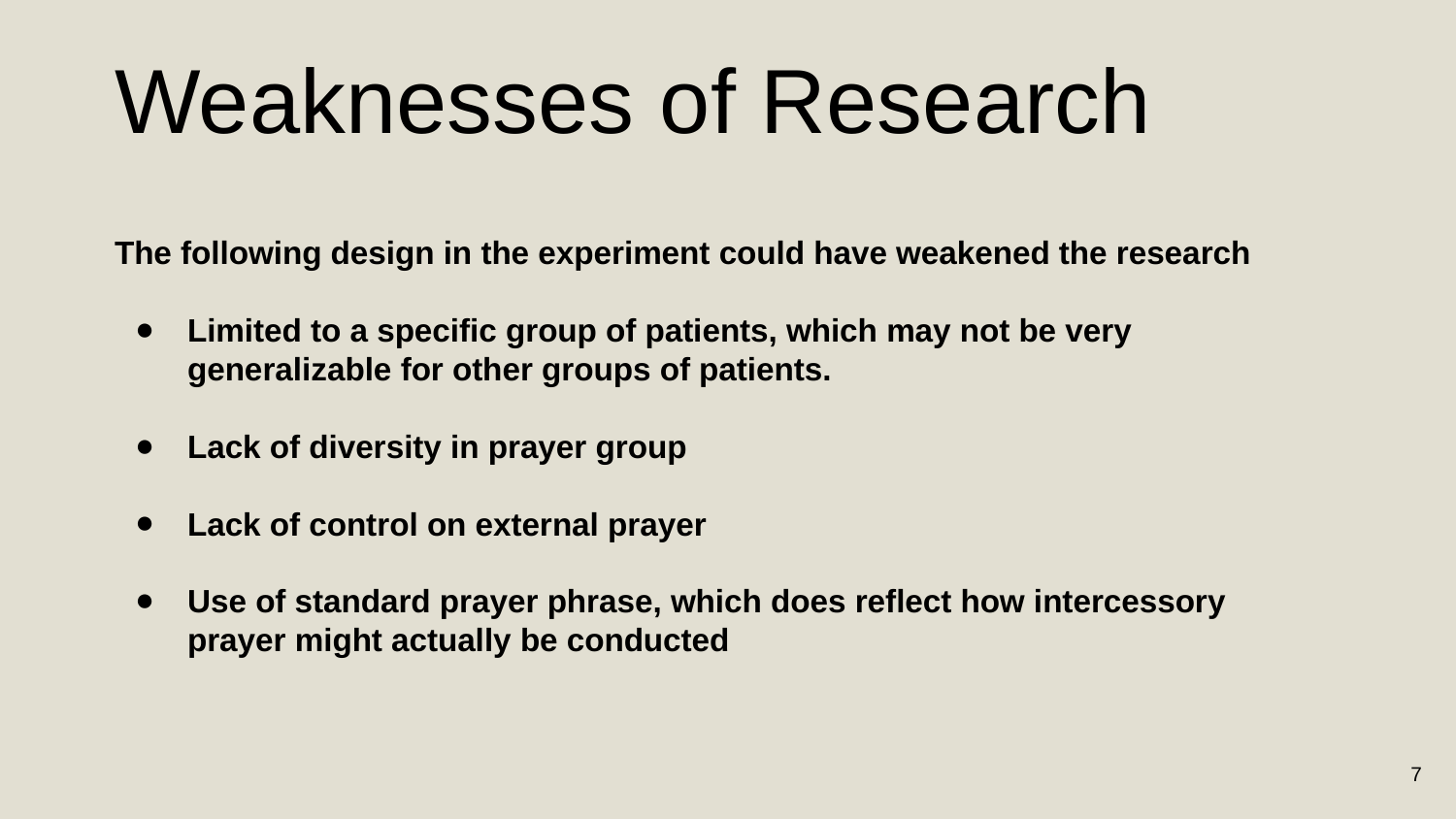

Weaknesses of Research
The following design in the experiment could have weakened the research

Limited to a specific group of patients, which may not be very generalizable for other groups of patients.

Lack of diversity in prayer group

Lack of control on external prayer

Use of standard prayer phrase, which does reflect how intercessory prayer might actually be conducted

7